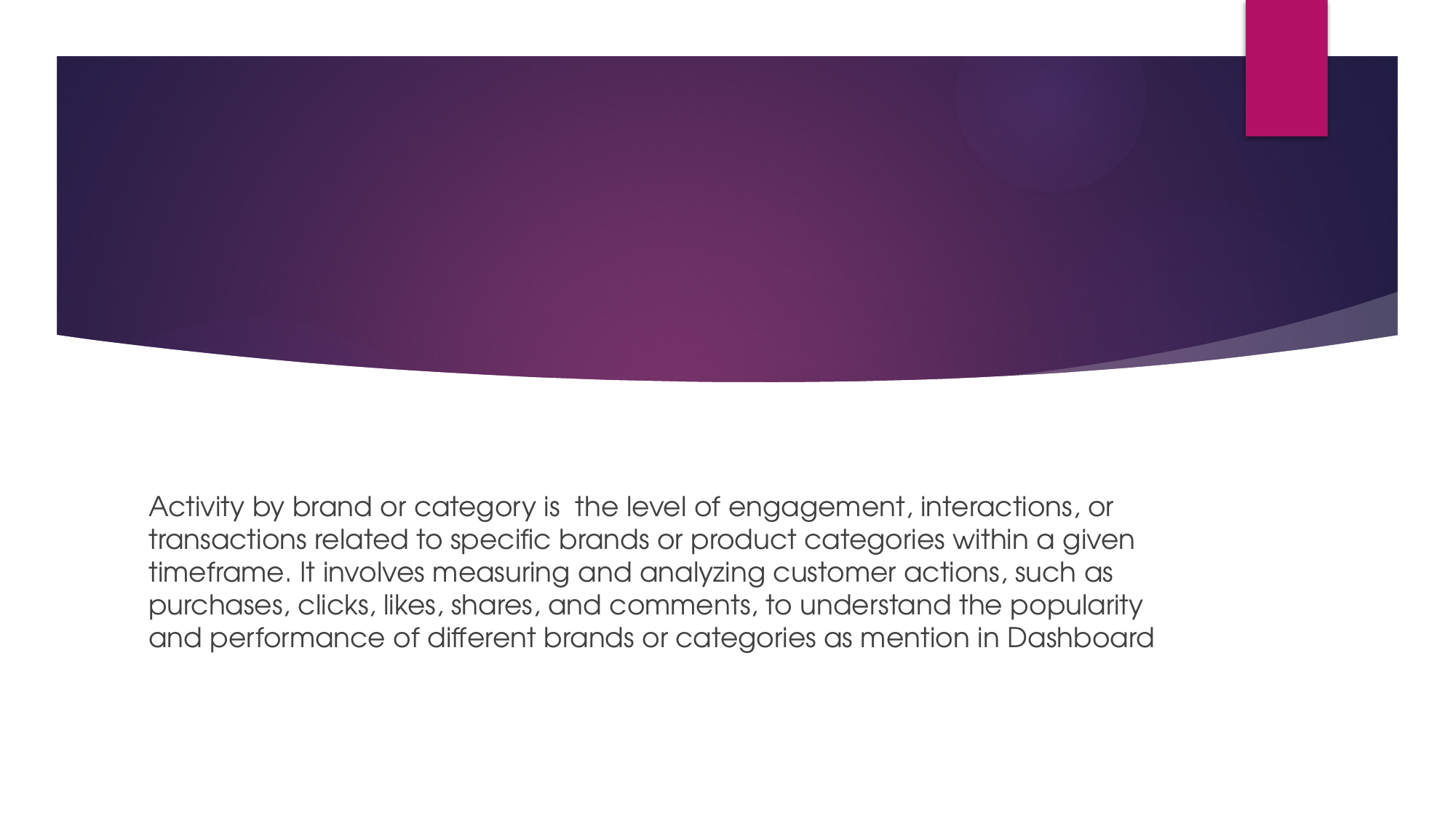

Activity by brand or category is  the level of engagement, interactions, or transactions related to specific brands or product categories within a given timeframe. It involves measuring and analyzing customer actions, such as purchases, clicks, likes, shares, and comments, to understand the popularity and performance of different brands or categories as mention in Dashboard